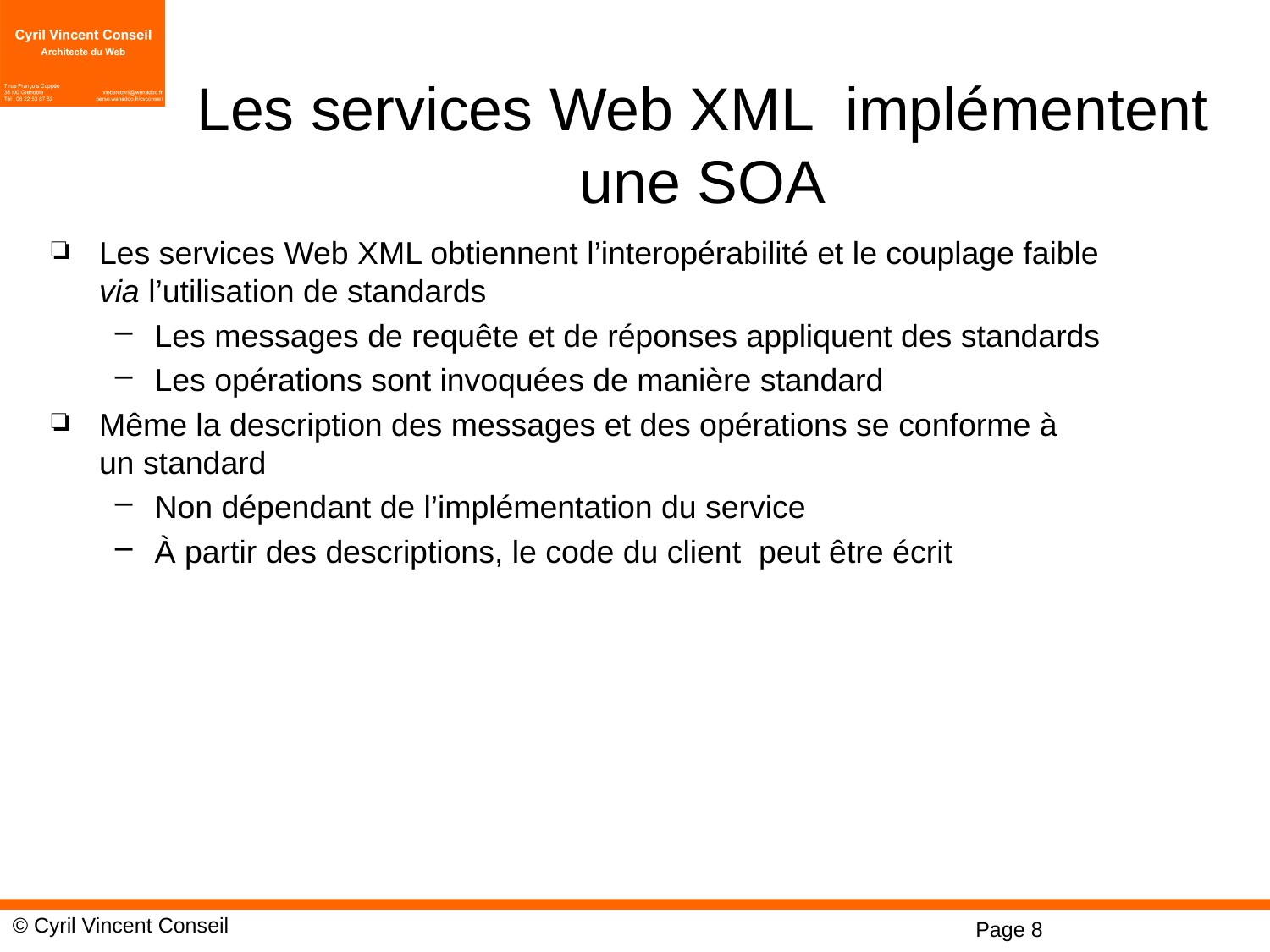

# Les services Web XML  implémentent une SOA

Les services Web XML obtiennent l’interopérabilité et le couplage faible
via l’utilisation de standards
Les messages de requête et de réponses appliquent des standards
Les opérations sont invoquées de manière standard
Même la description des messages et des opérations se conforme à
un standard
Non dépendant de l’implémentation du service
À partir des descriptions, le code du client  peut être écrit